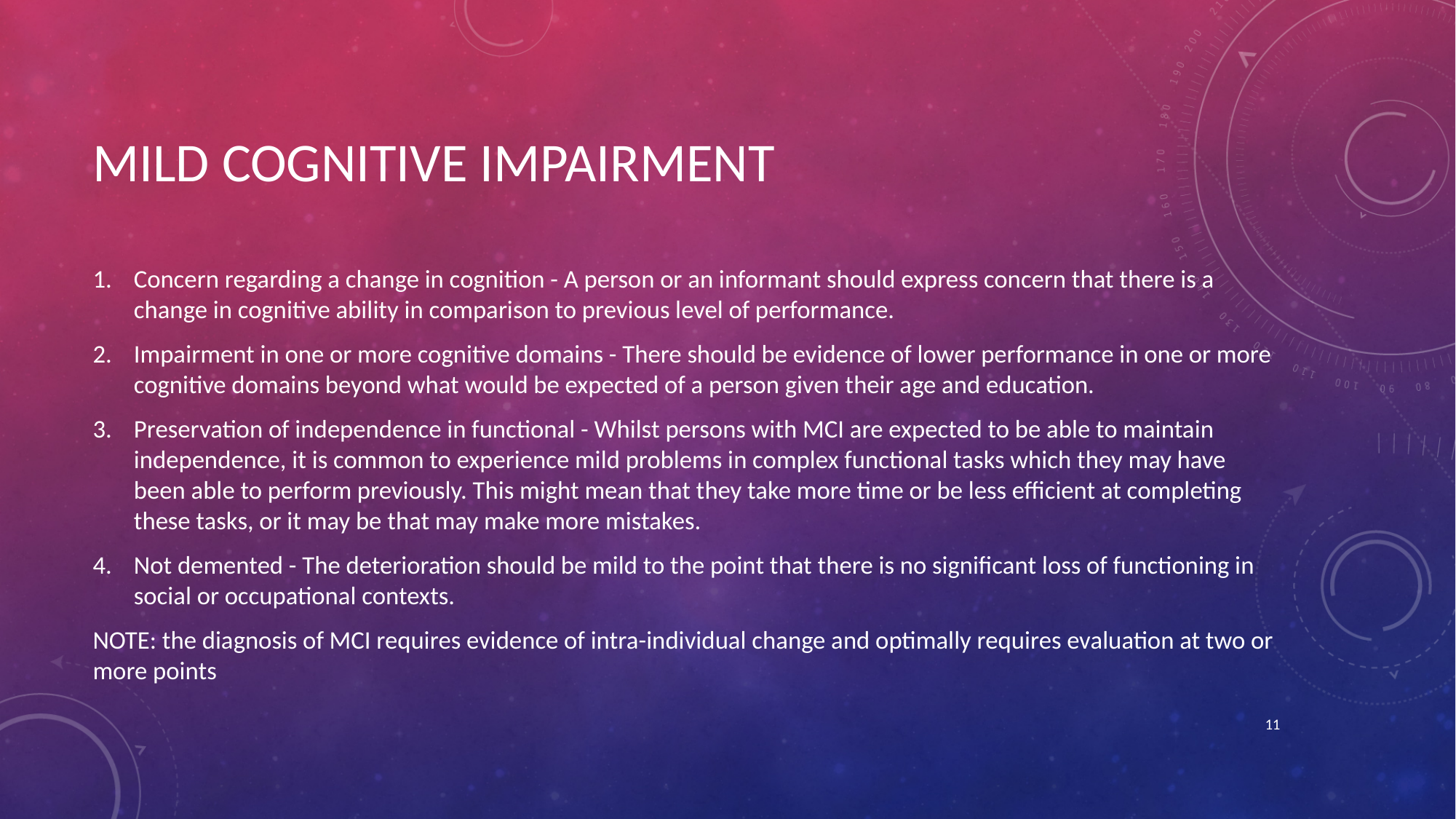

# Mild Cognitive Impairment
Concern regarding a change in cognition - A person or an informant should express concern that there is a change in cognitive ability in comparison to previous level of performance.
Impairment in one or more cognitive domains - There should be evidence of lower performance in one or more cognitive domains beyond what would be expected of a person given their age and education.
Preservation of independence in functional - Whilst persons with MCI are expected to be able to maintain independence, it is common to experience mild problems in complex functional tasks which they may have been able to perform previously. This might mean that they take more time or be less efficient at completing these tasks, or it may be that may make more mistakes.
Not demented - The deterioration should be mild to the point that there is no significant loss of functioning in social or occupational contexts.
NOTE: the diagnosis of MCI requires evidence of intra-individual change and optimally requires evaluation at two or more points
11